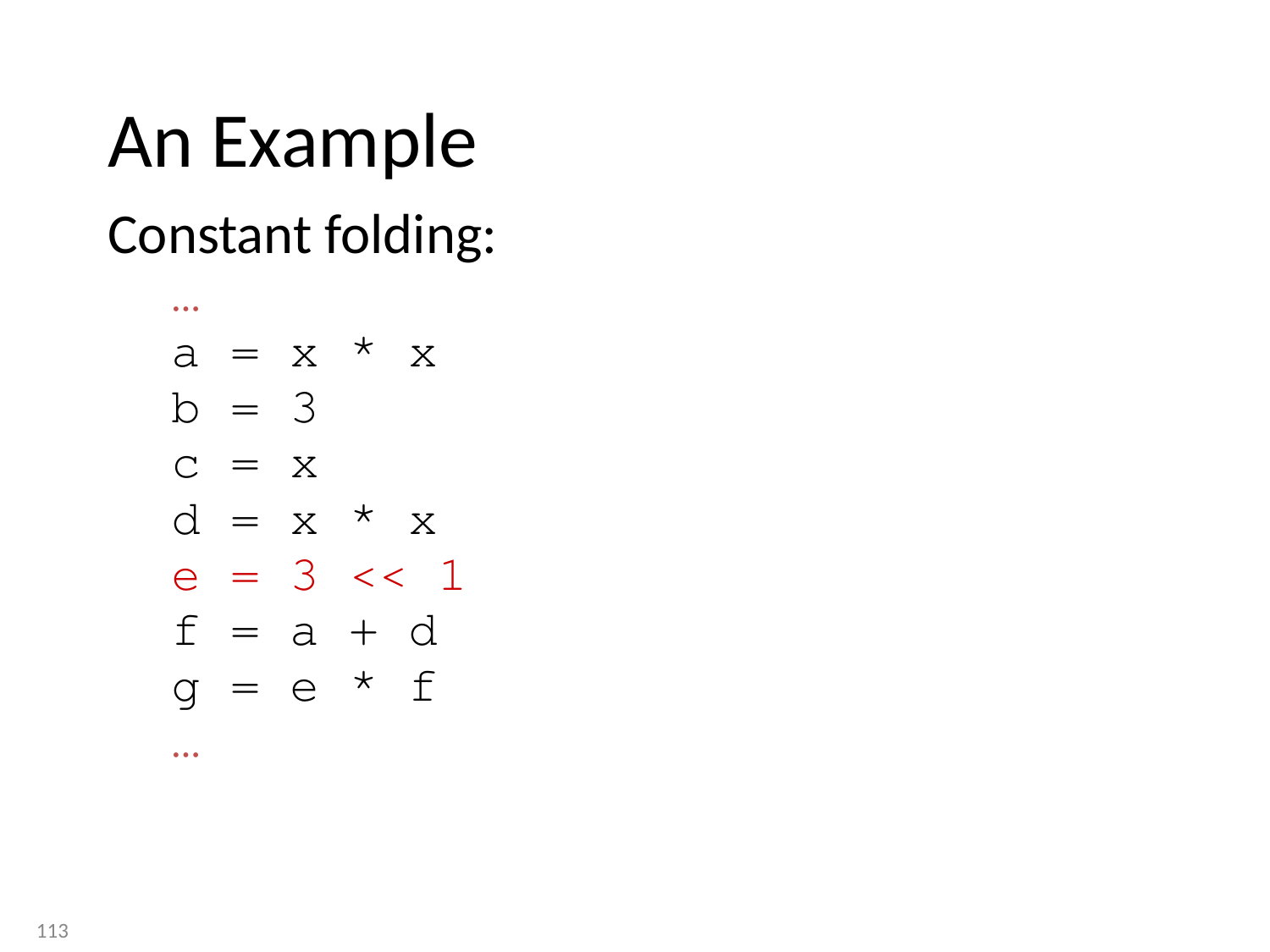

# An Example
Constant folding:
…
a = x * x
b = 3
c = x
d = x * x
e = 3 << 1
f = a + d
g = e * f
…
113